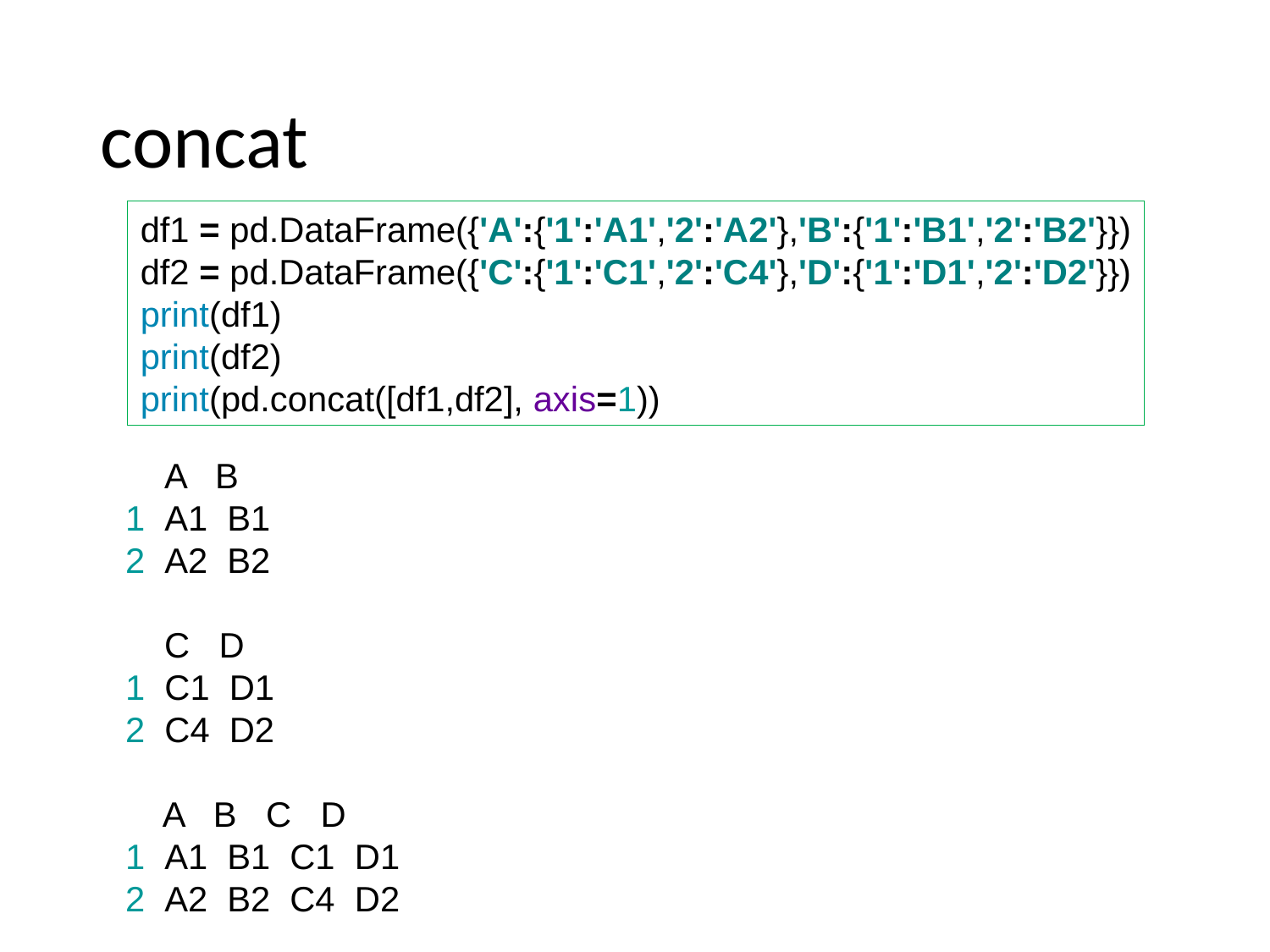

# concat
df1 = pd.DataFrame({'A':{'1':'A1','2':'A2'},'B':{'1':'B1','2':'B2'}})
df2 = pd.DataFrame({'C':{'1':'C1','2':'C4'},'D':{'1':'D1','2':'D2'}})
print(df1)
print(df2)
print(pd.concat([df1,df2], axis=1))
    A   B
1  A1  B1
2  A2  B2
    C   D
1  C1  D1
2  C4  D2
    A   B   C   D
1  A1  B1  C1  D1
2  A2  B2  C4  D2
71